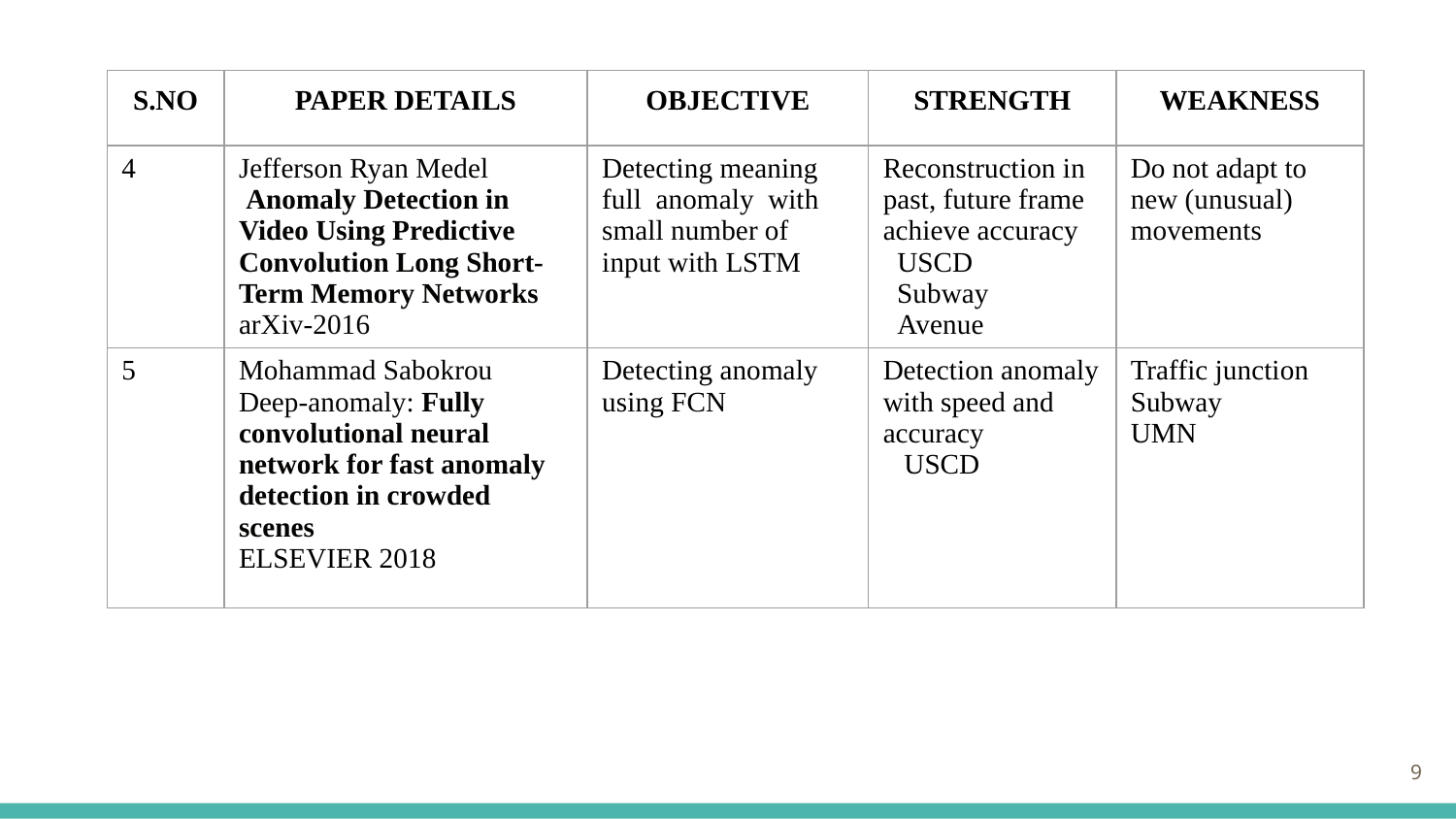

| S.NO | PAPER DETAILS | OBJECTIVE | STRENGTH | WEAKNESS |
| --- | --- | --- | --- | --- |
| 4 | Jefferson Ryan Medel Anomaly Detection in Video Using Predictive Convolution Long Short-Term Memory Networks arXiv-2016 | Detecting meaning full anomaly with small number of input with LSTM | Reconstruction in past, future frame achieve accuracy USCD Subway Avenue | Do not adapt to new (unusual) movements |
| 5 | Mohammad Sabokrou Deep-anomaly: Fully convolutional neural network for fast anomaly detection in crowded scenes ELSEVIER 2018 | Detecting anomaly using FCN | Detection anomaly with speed and accuracy USCD | Traffic junction Subway UMN |
9